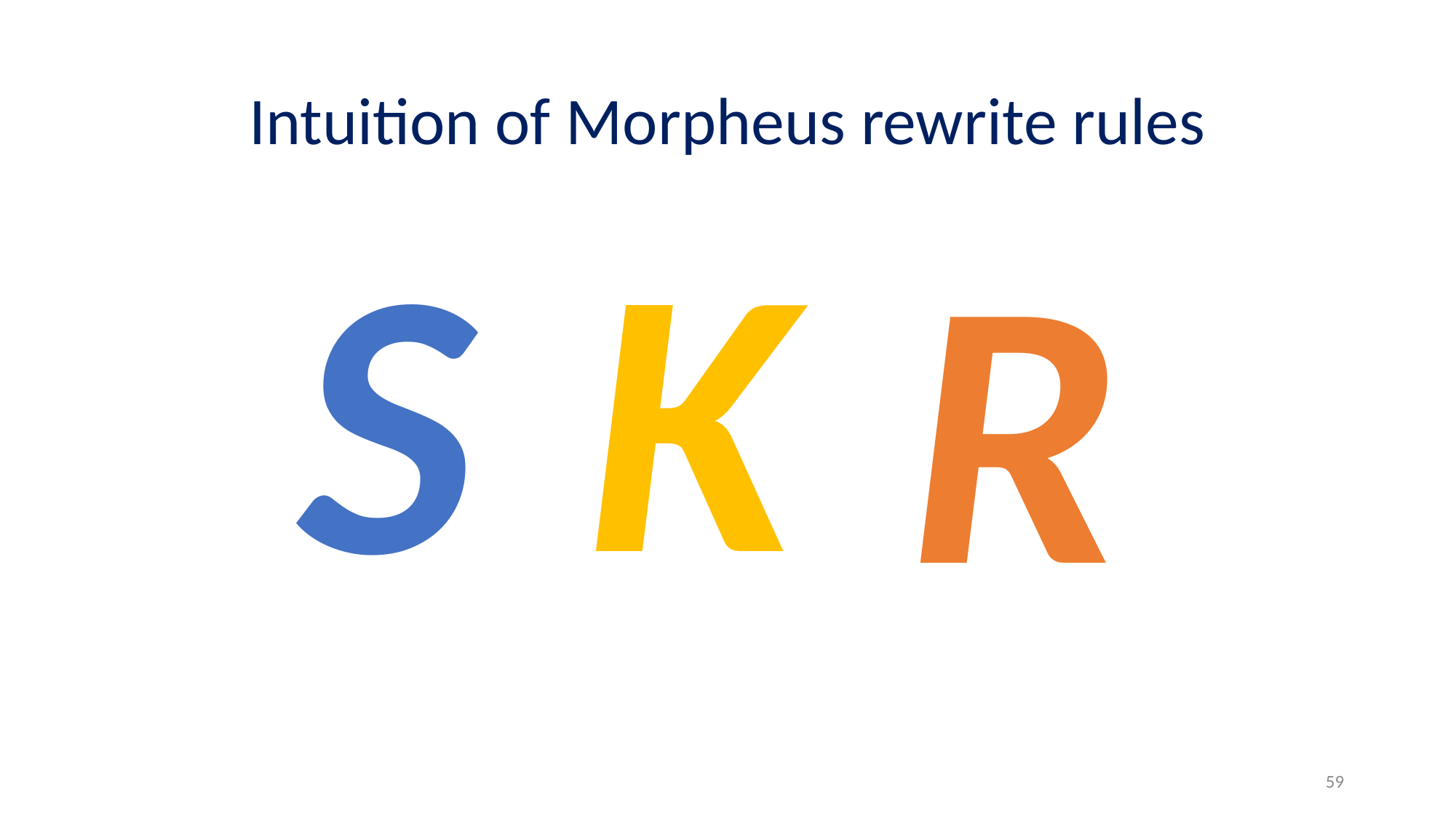

# Intuition of Morpheus rewrite rules
K
S
R
59